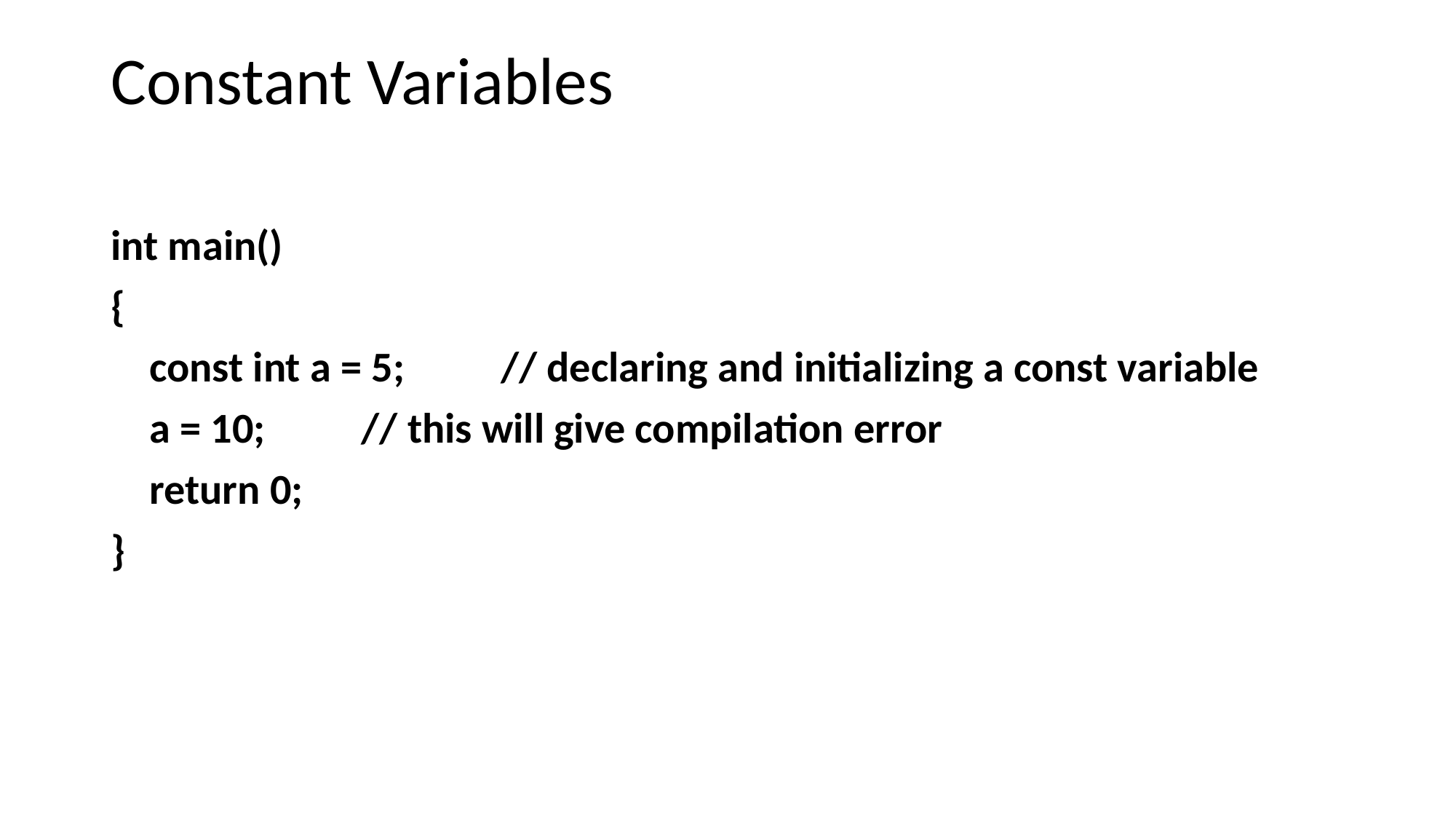

# Constant Variables
int main()
{
    const int a = 5;          // declaring and initializing a const variable
    a = 10;          // this will give compilation error
    return 0;
}